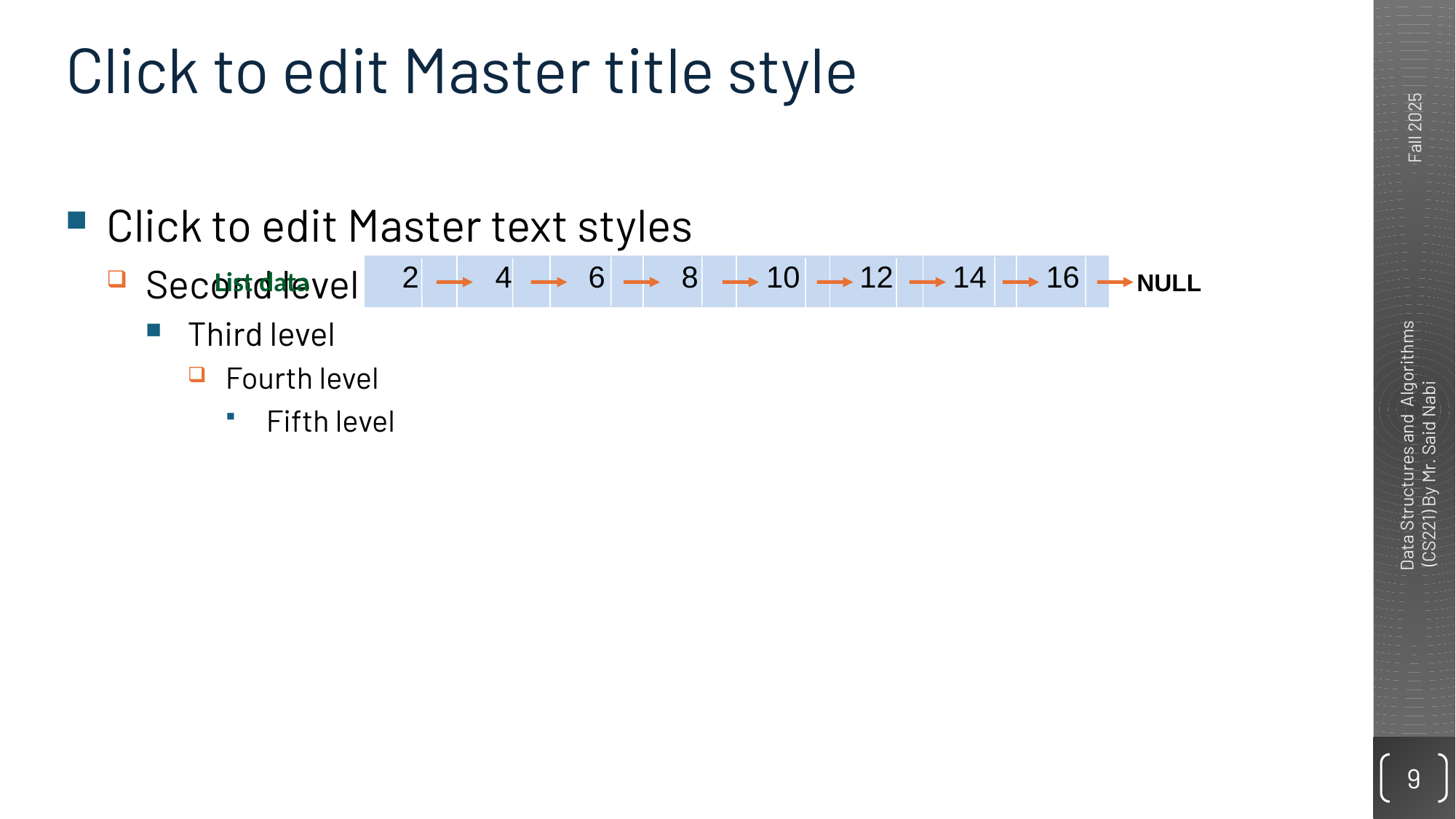

Click to edit Master title style
Click to edit Master text styles
Second level
Third level
Fourth level
Fifth level
| 2 | 4 | 6 | 8 | 10 | 12 | 14 | 16 |
| --- | --- | --- | --- | --- | --- | --- | --- |

List data
NULL